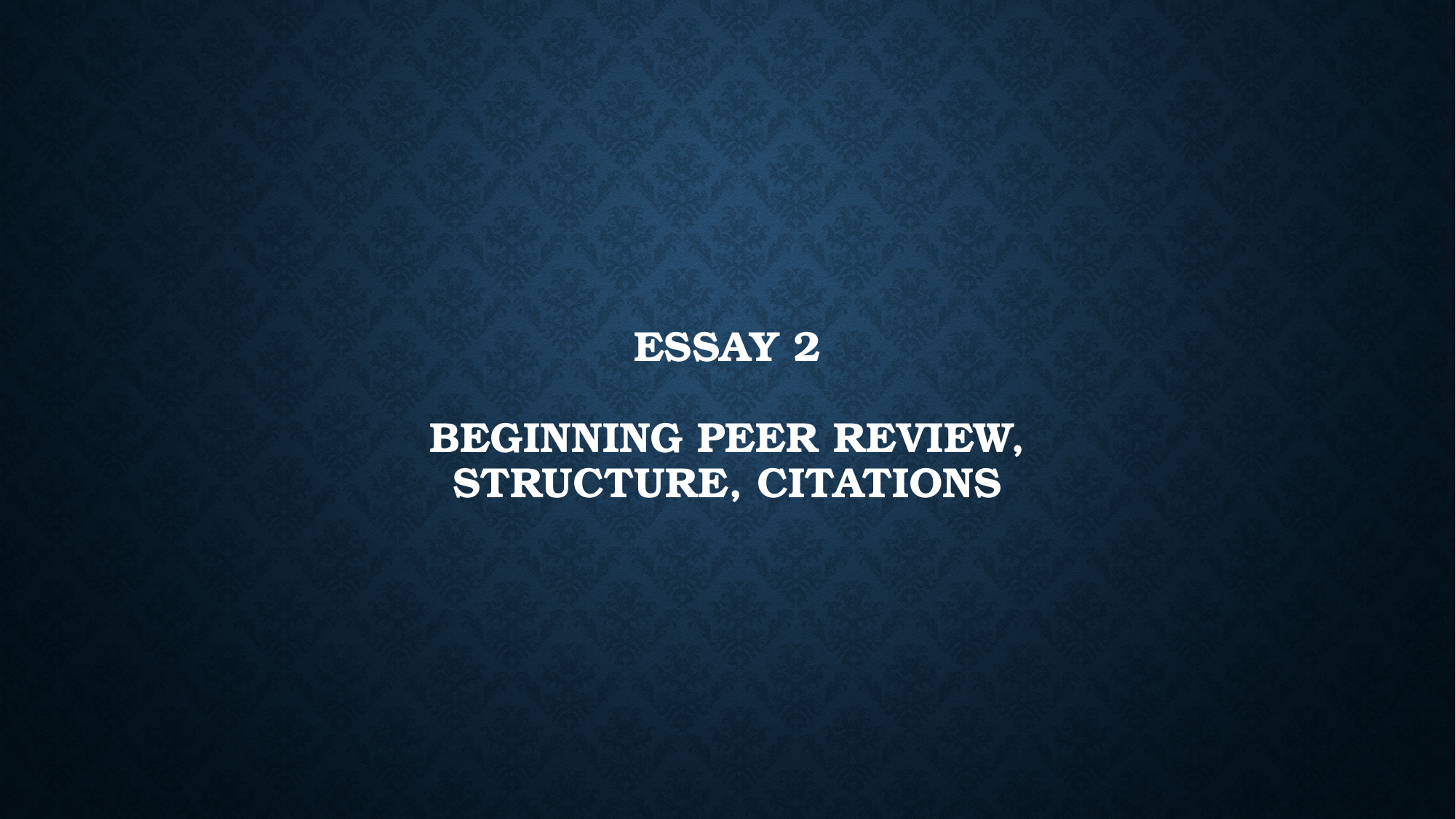

# Essay 2 Beginning Peer Review, Structure, Citations